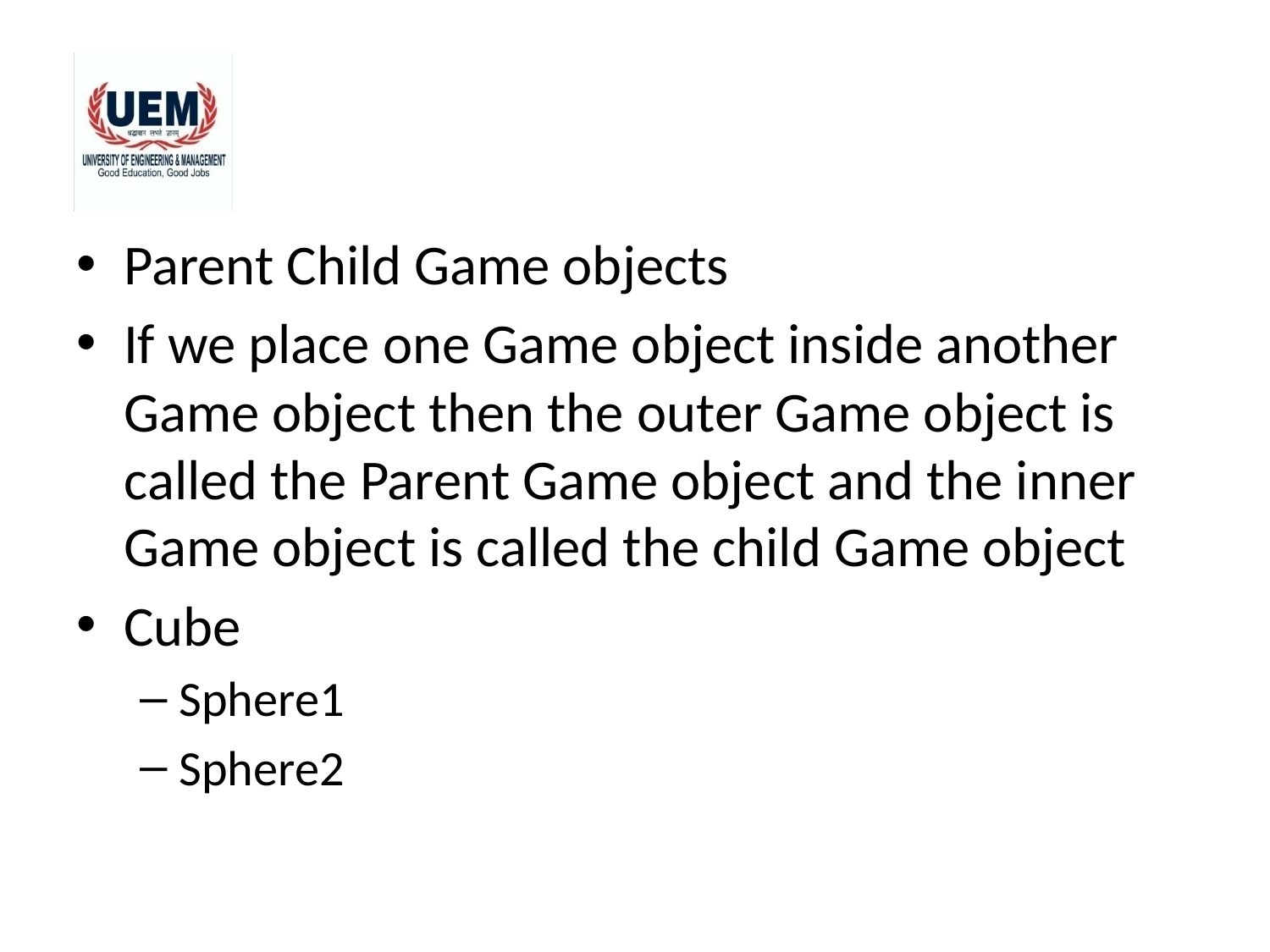

#
Parent Child Game objects
If we place one Game object inside another  Game object then the outer Game object is called the Parent Game object and the inner Game object is called the child Game object
Cube
Sphere1
Sphere2